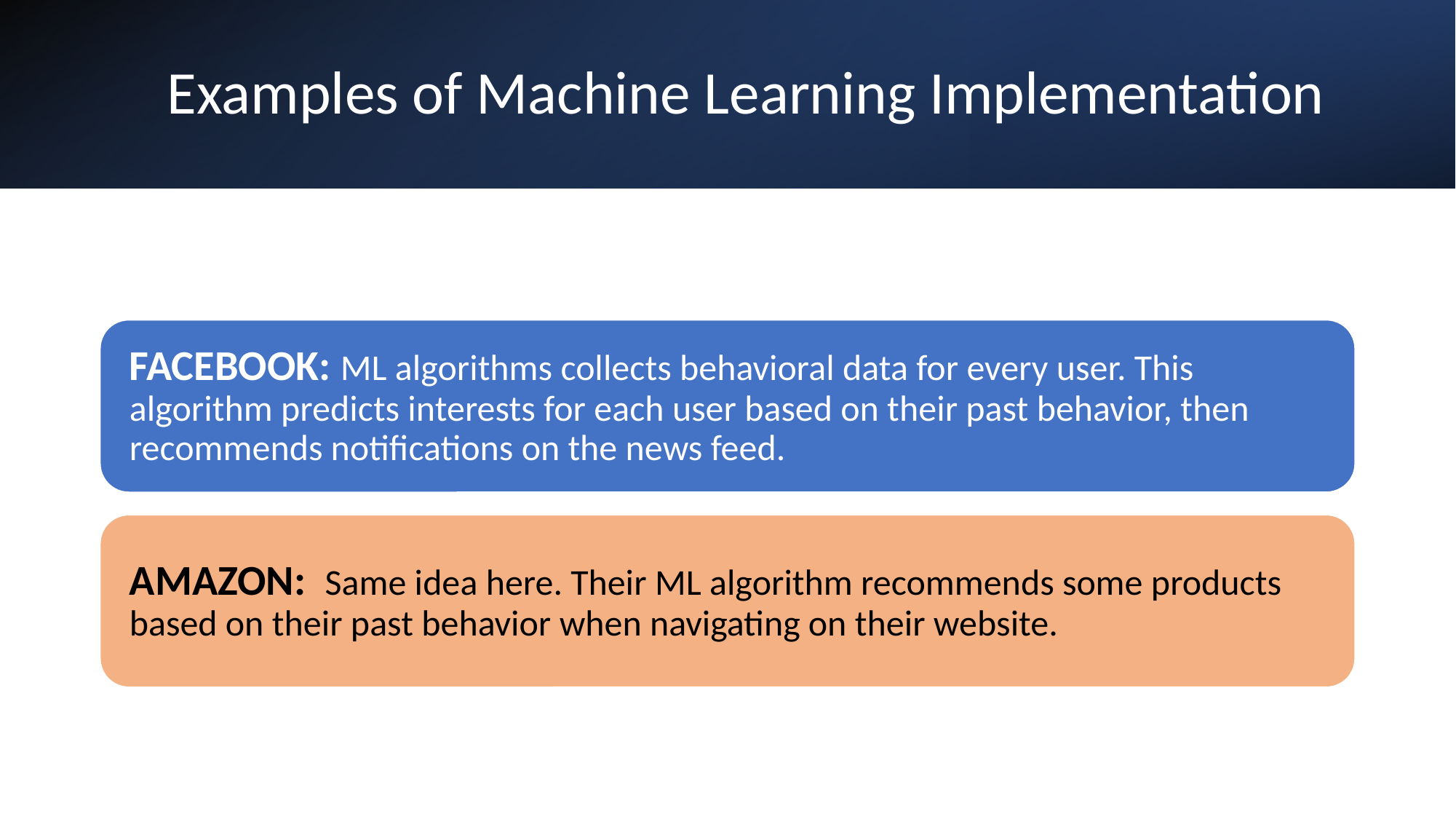

# Examples of Machine Learning Implementation
FACEBOOK: ML algorithms collects behavioral data for every user. This algorithm predicts interests for each user based on their past behavior, then recommends notifications on the news feed.
AMAZON:  Same idea here. Their ML algorithm recommends some products based on their past behavior when navigating on their website.